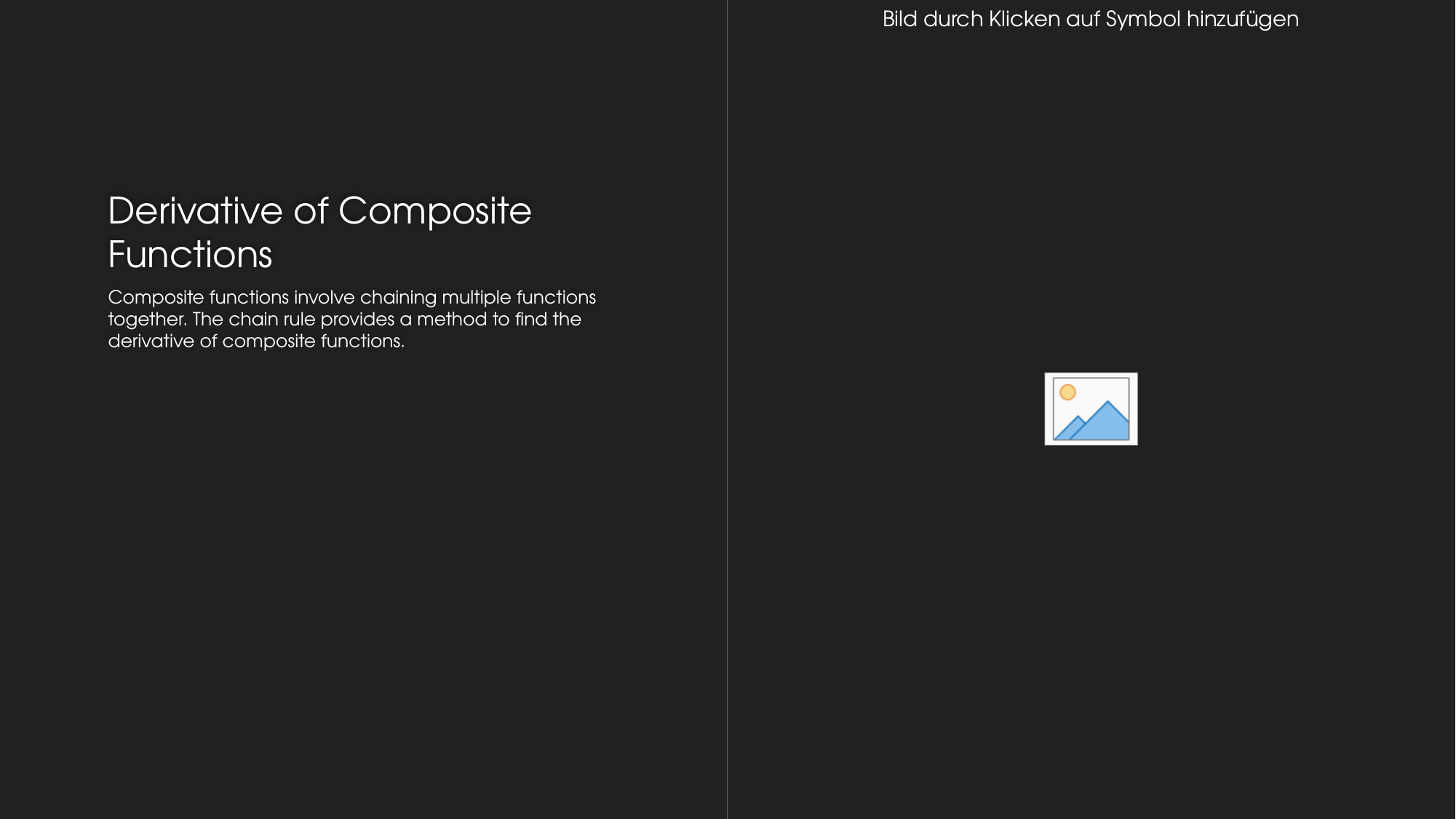

# Derivative of Composite Functions
Composite functions involve chaining multiple functions together. The chain rule provides a method to find the derivative of composite functions.